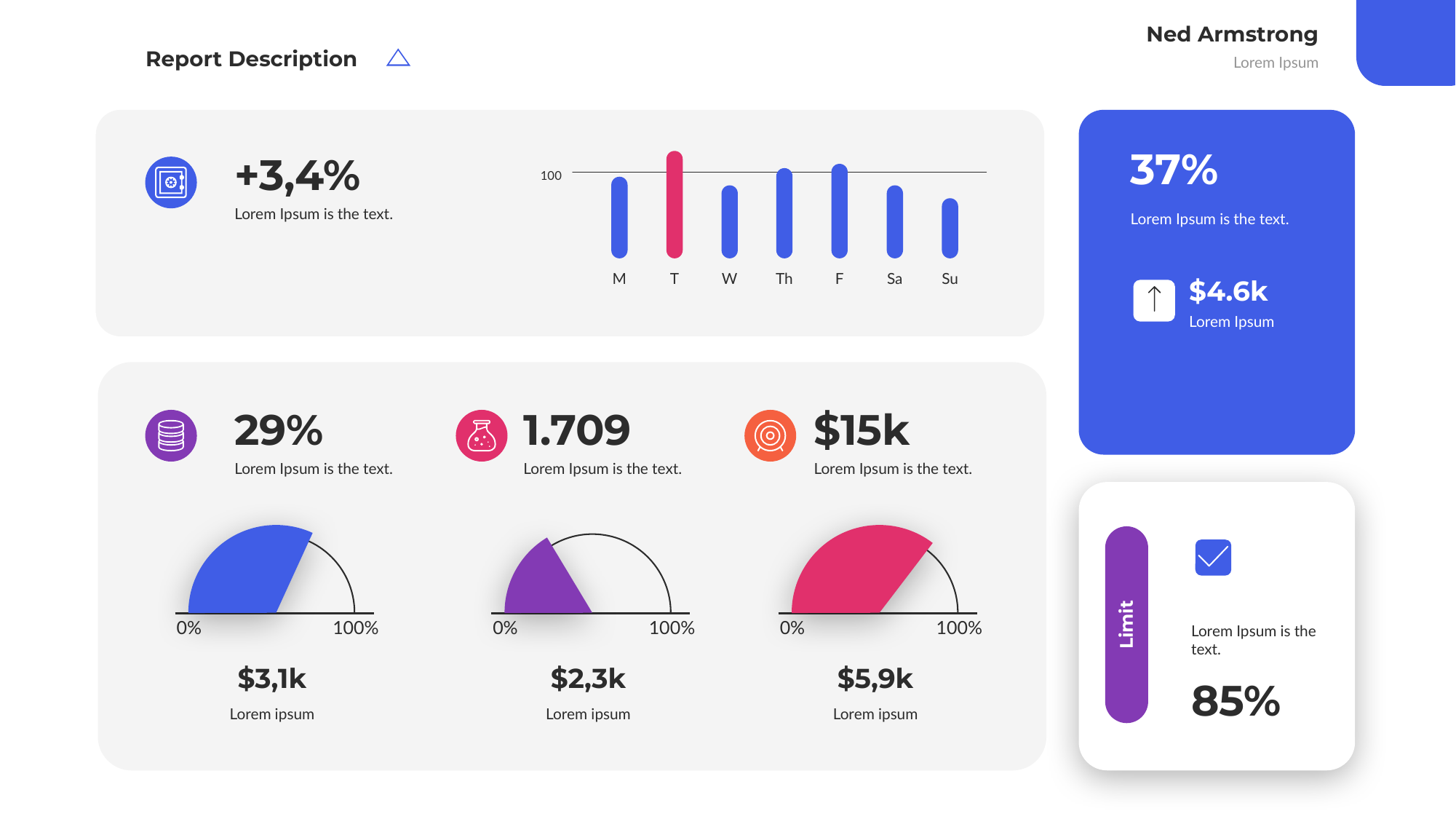

Ned Armstrong
Report Description
Lorem Ipsum

37%
+3,4%

100

Lorem Ipsum is the text.

Lorem Ipsum is the text.

M
T
W
Th
F
Sa
Su
$4.6k

Lorem Ipsum

29%
1.709
$15k

Lorem Ipsum is the text.
Lorem Ipsum is the text.
Lorem Ipsum is the text.

0%
100%

0%
100%

0%
100%

Limit
Lorem Ipsum is the text.
$3,1k
$2,3k
$5,9k
85%
Lorem ipsum
Lorem ipsum
Lorem ipsum